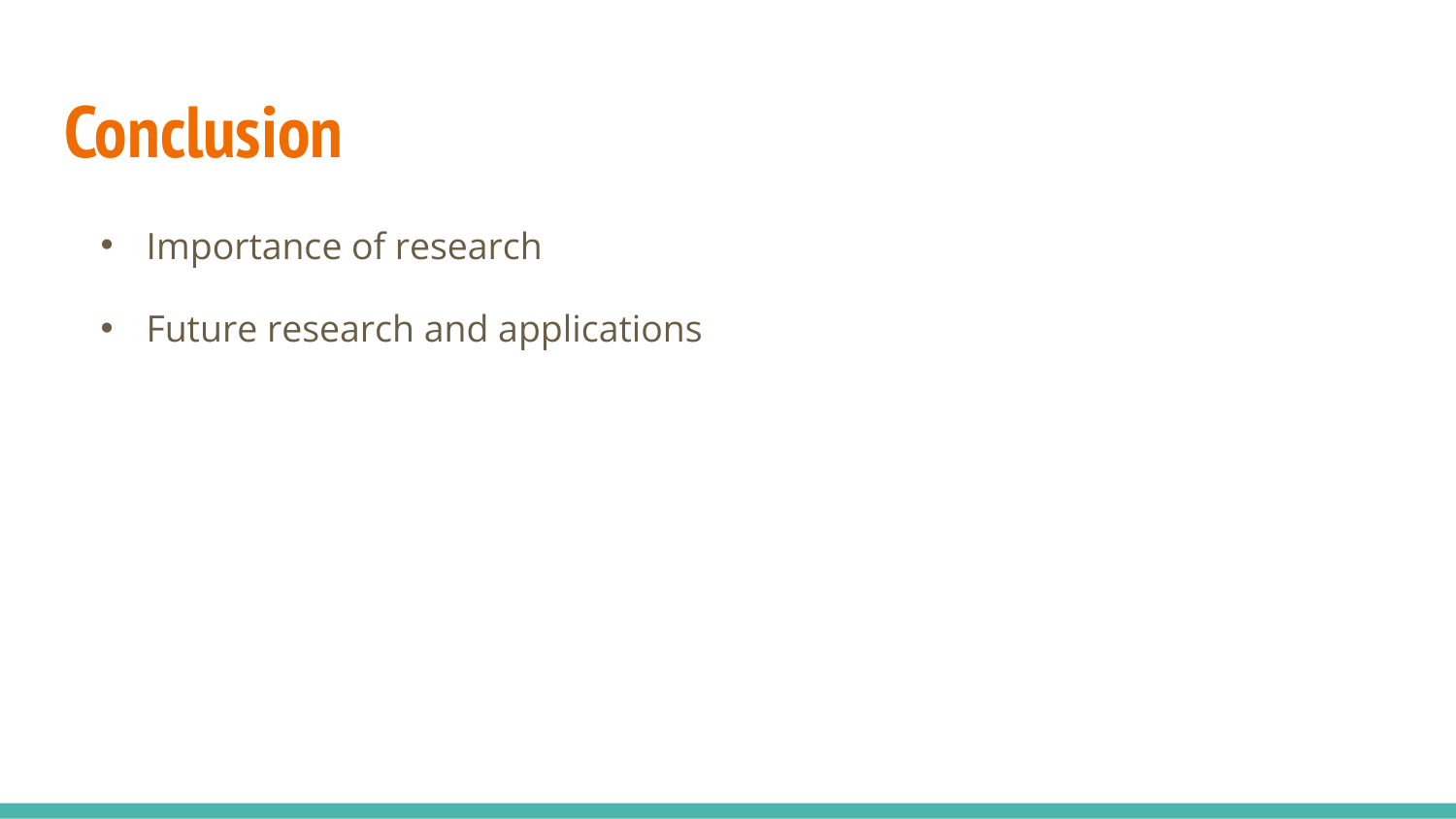

# Conclusion
Importance of research
Future research and applications